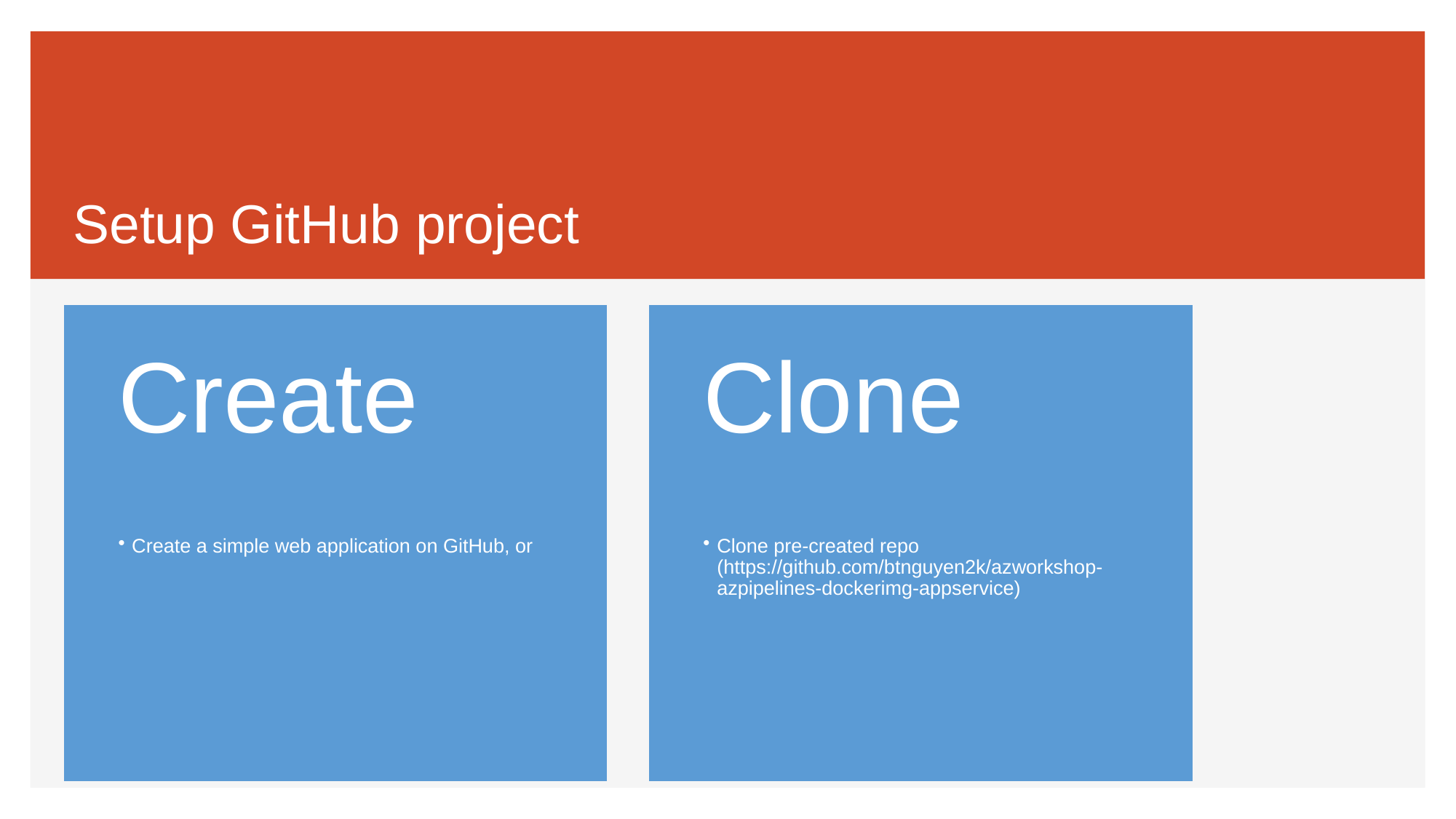

# Setup GitHub project

Create a simple web application on GitHub, or
Create

Clone pre-created repo (https://github.com/btnguyen2k/azworkshop-azpipelines-dockerimg-appservice)
Clone